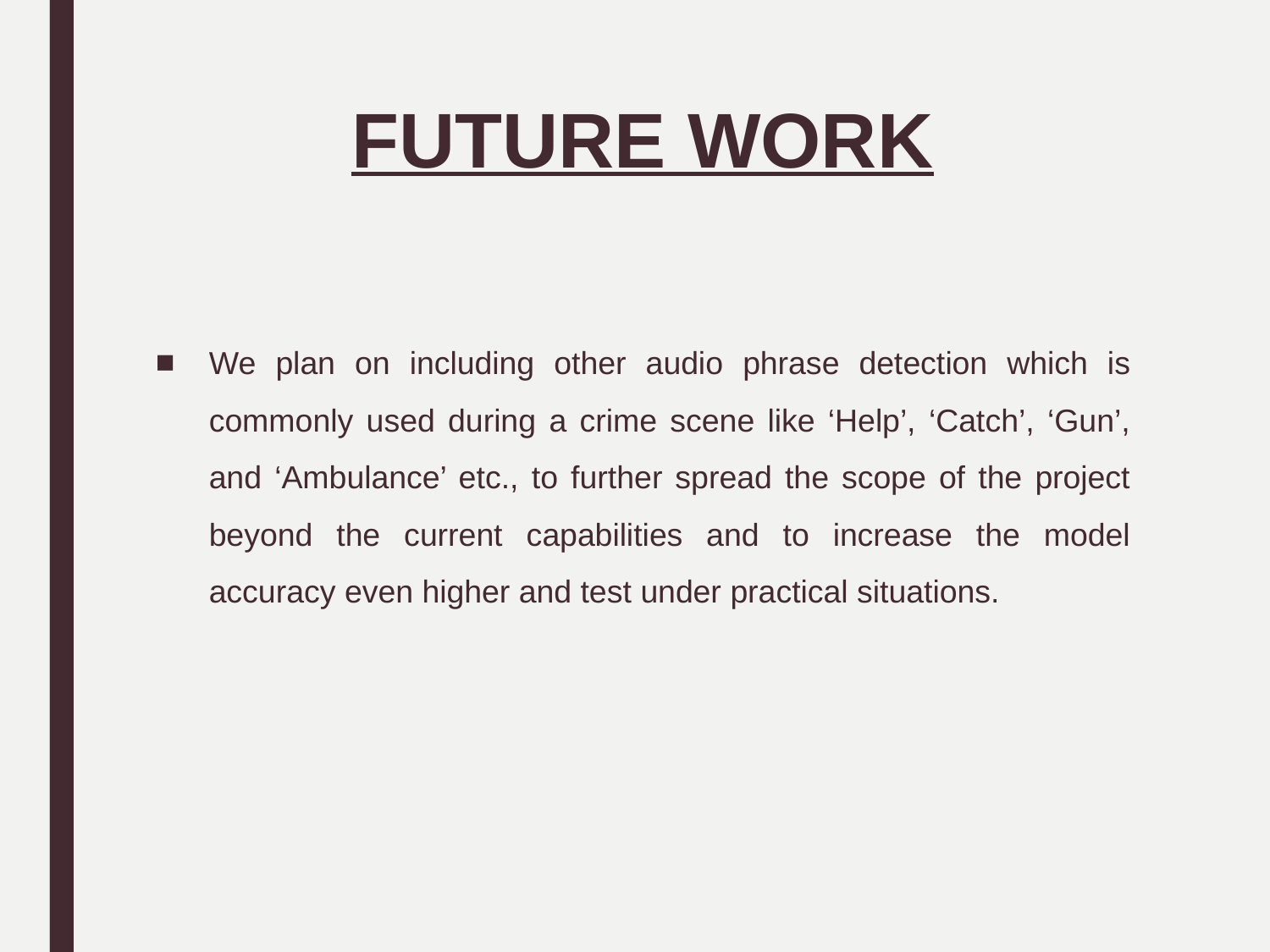

# FUTURE WORK
We plan on including other audio phrase detection which is commonly used during a crime scene like ‘Help’, ‘Catch’, ‘Gun’, and ‘Ambulance’ etc., to further spread the scope of the project beyond the current capabilities and to increase the model accuracy even higher and test under practical situations.